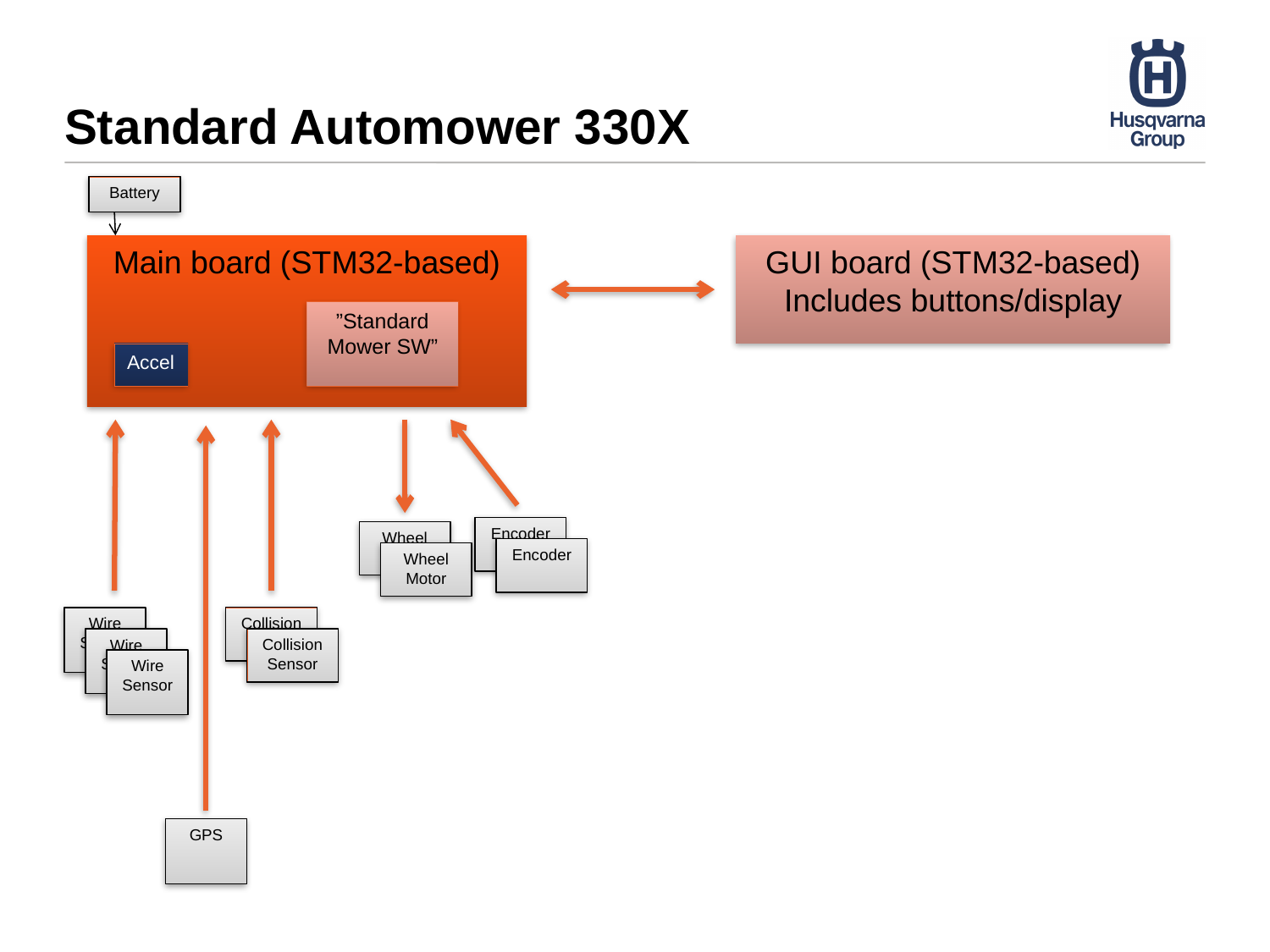

# Standard Automower 330X
Battery
Main board (STM32-based)
GUI board (STM32-based)
Includes buttons/display
”Standard Mower SW”
Accel
Encoder
Wheel Motor
Encoder
Wheel Motor
Wire Sensor
Collision
Sensor
Wire Sensor
Collision
Sensor
Wire Sensor
GPS